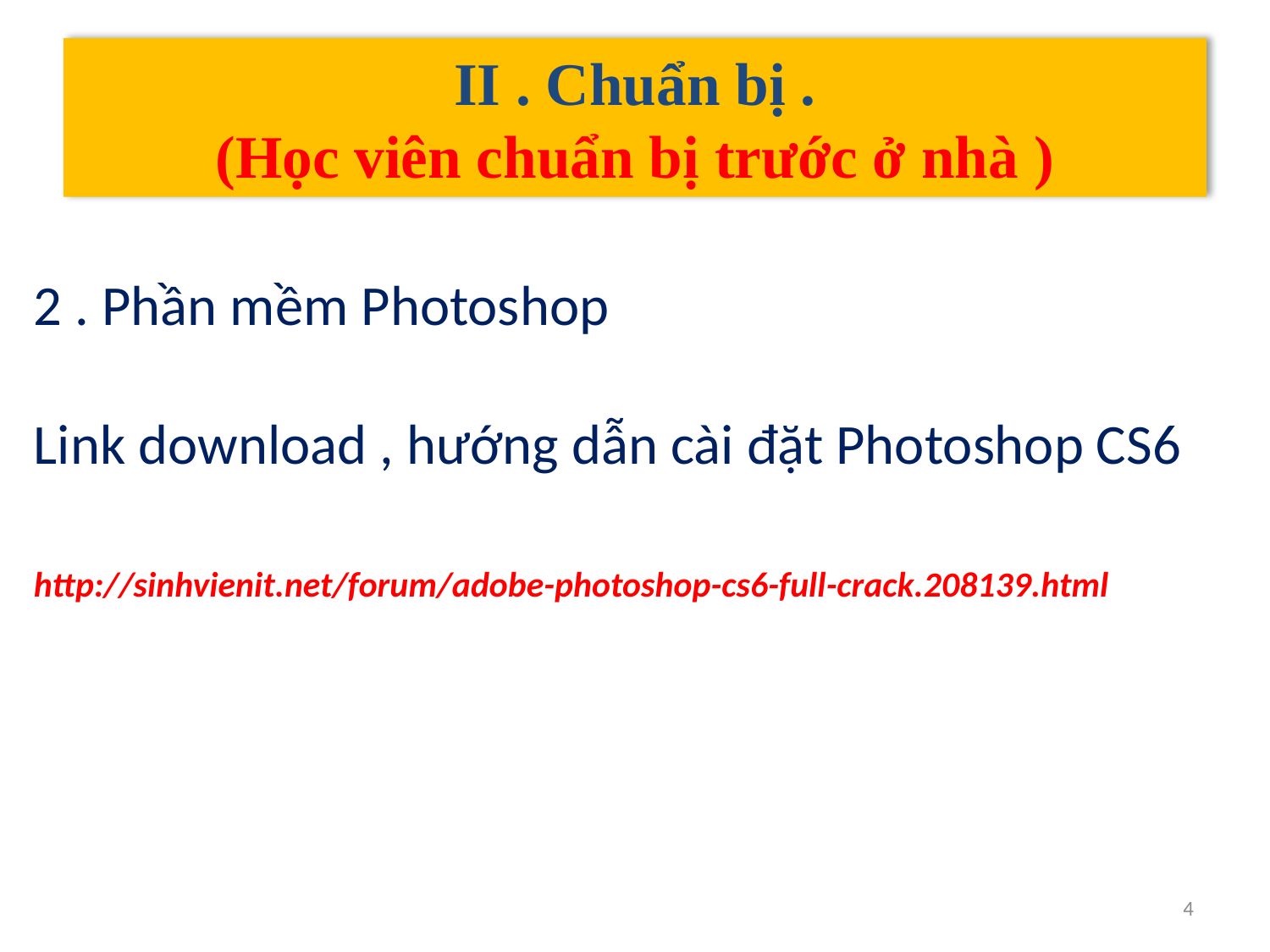

# II . Chuẩn bị . (Học viên chuẩn bị trước ở nhà )

2 . Phần mềm Photoshop

Link download , hướng dẫn cài đặt Photoshop CS6

http://sinhvienit.net/forum/adobe-photoshop-cs6-full-crack.208139.html

4